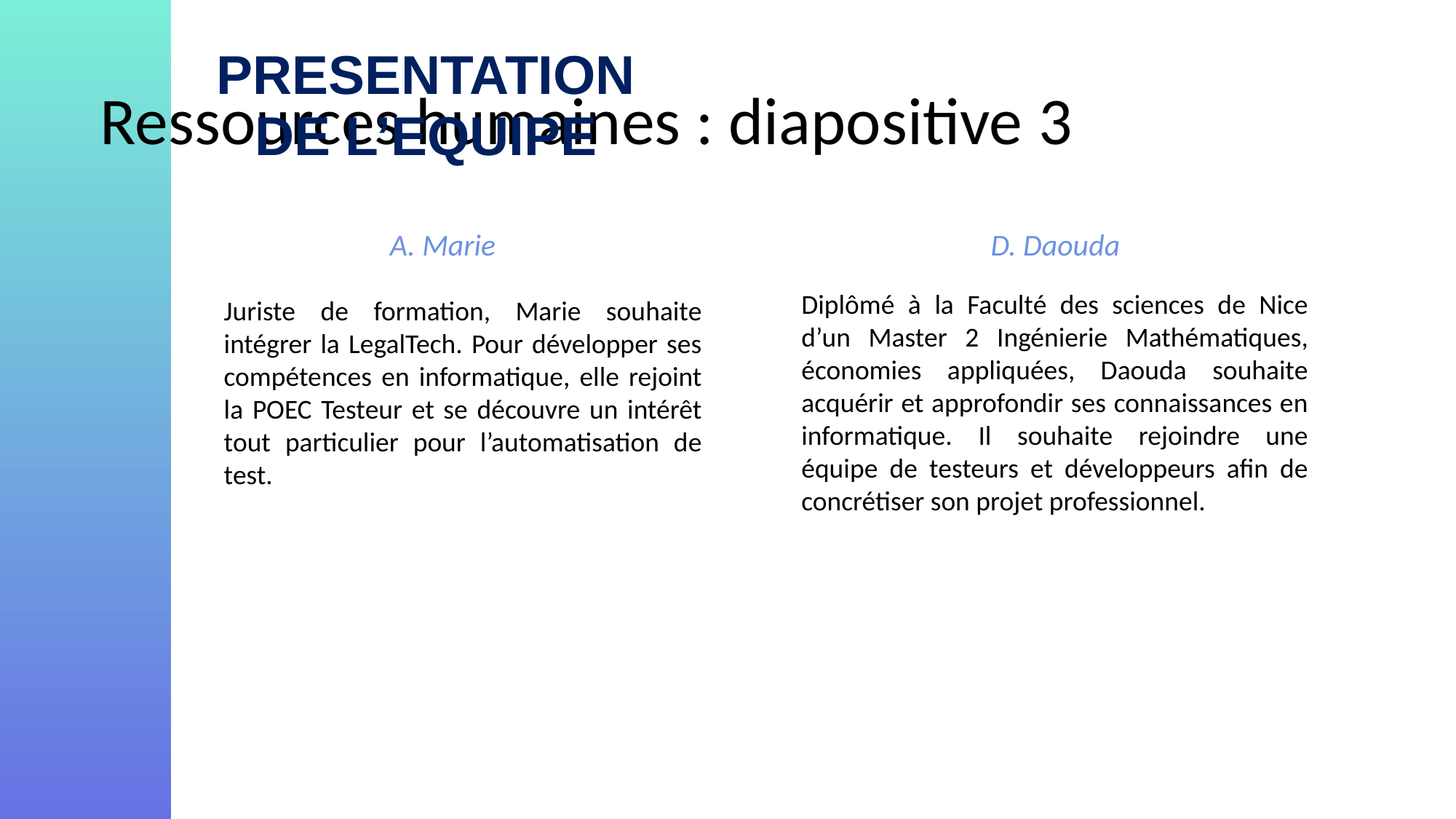

# Ressources humaines : diapositive 3
PRESENTATION
DE L’EQUIPE
                        A. Marie			                                D. Daouda
Diplômé à la Faculté des sciences de Nice d’un Master 2 Ingénierie Mathématiques, économies appliquées, Daouda souhaite acquérir et approfondir ses connaissances en informatique. Il souhaite rejoindre une équipe de testeurs et développeurs afin de concrétiser son projet professionnel.
Juriste de formation, Marie souhaite intégrer la LegalTech. Pour développer ses compétences en informatique, elle rejoint la POEC Testeur et se découvre un intérêt tout particulier pour l’automatisation de test.